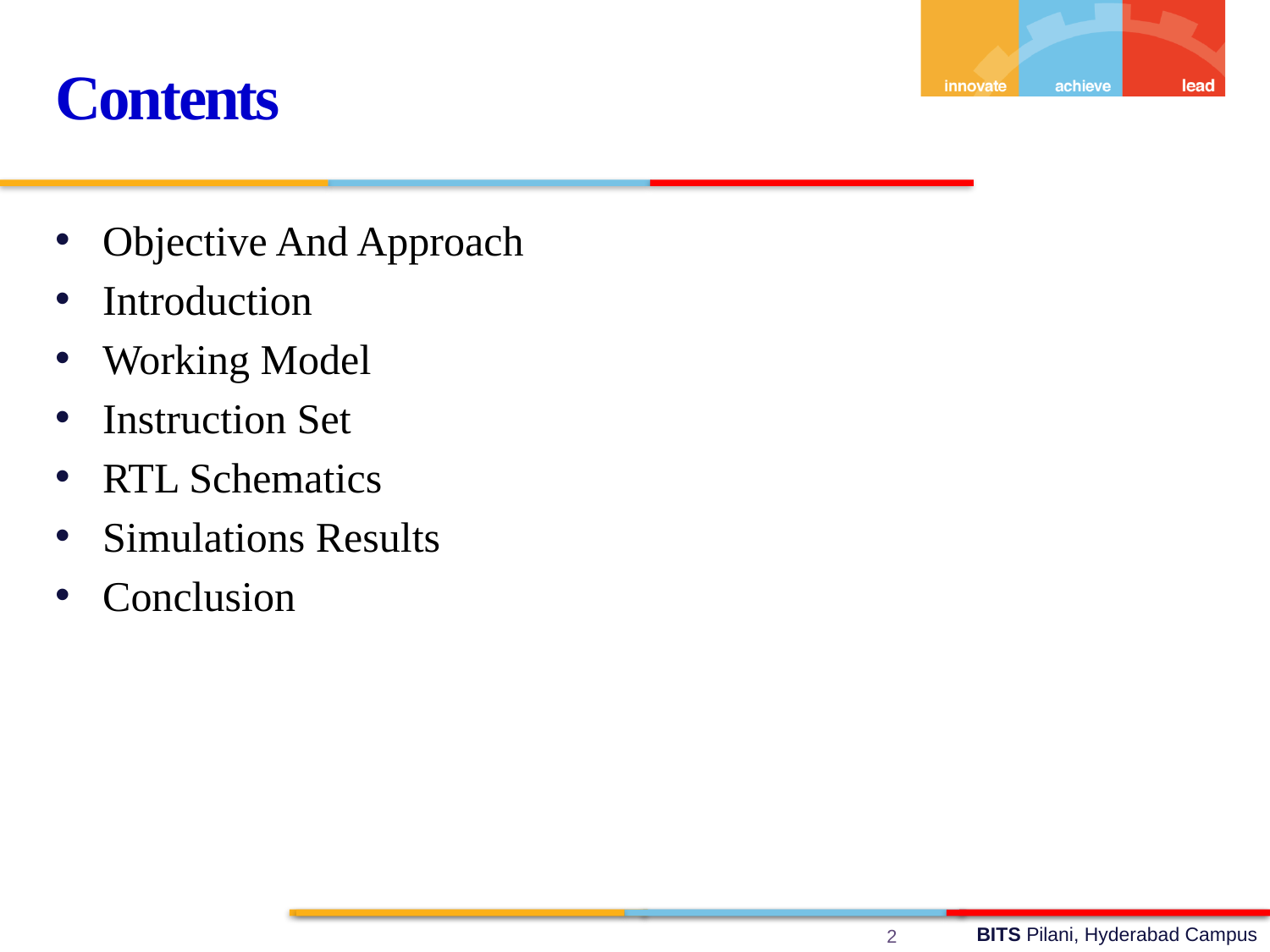

Contents
Objective And Approach
Introduction
Working Model
Instruction Set
RTL Schematics
Simulations Results
Conclusion